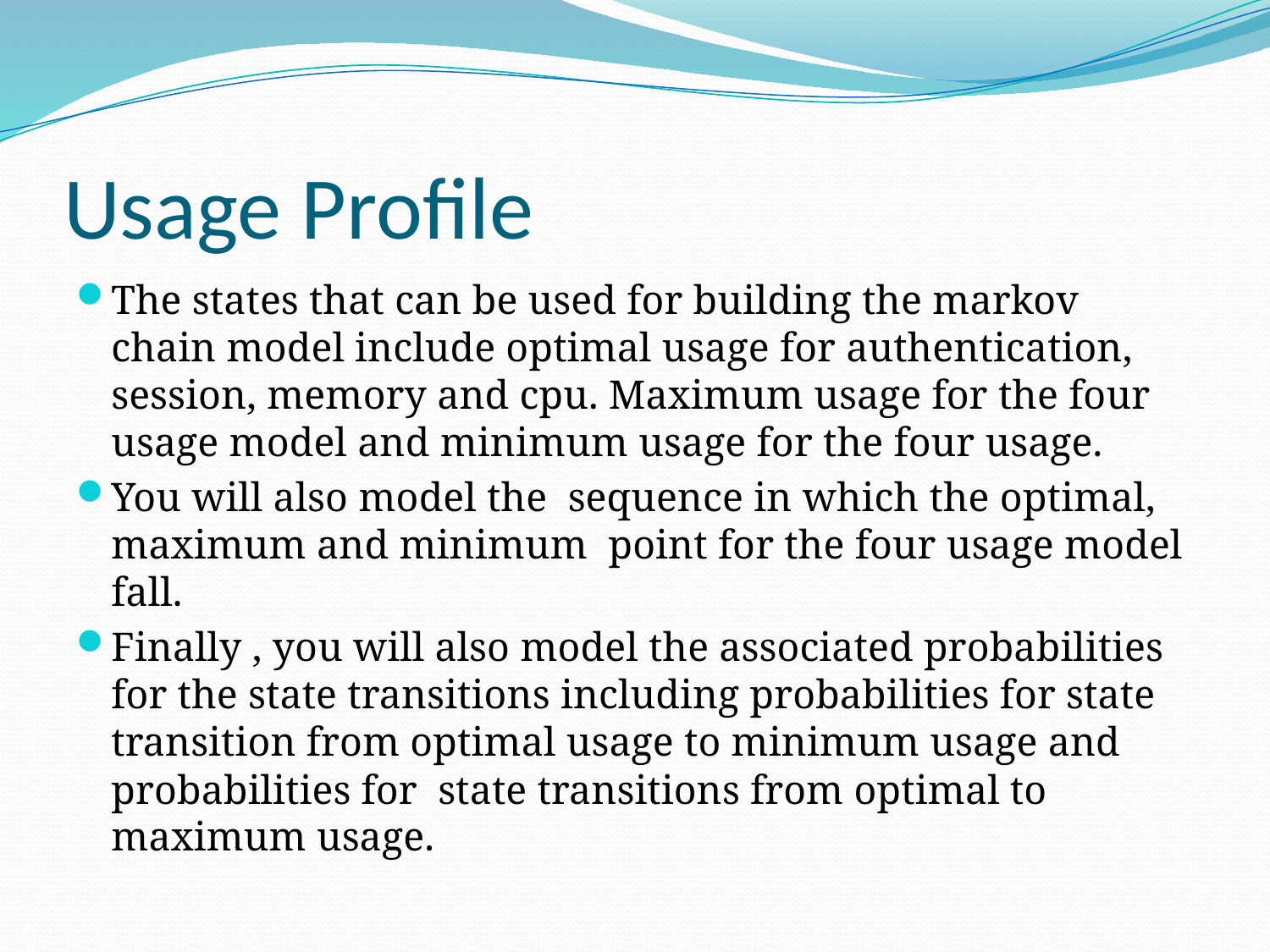

# Usage Profile
The states that can be used for building the markov chain model include optimal usage for authentication, session, memory and cpu. Maximum usage for the four usage model and minimum usage for the four usage.
You will also model the  sequence in which the optimal, maximum and minimum  point for the four usage model fall.
Finally , you will also model the associated probabilities for the state transitions including probabilities for state transition from optimal usage to minimum usage and probabilities for  state transitions from optimal to maximum usage.